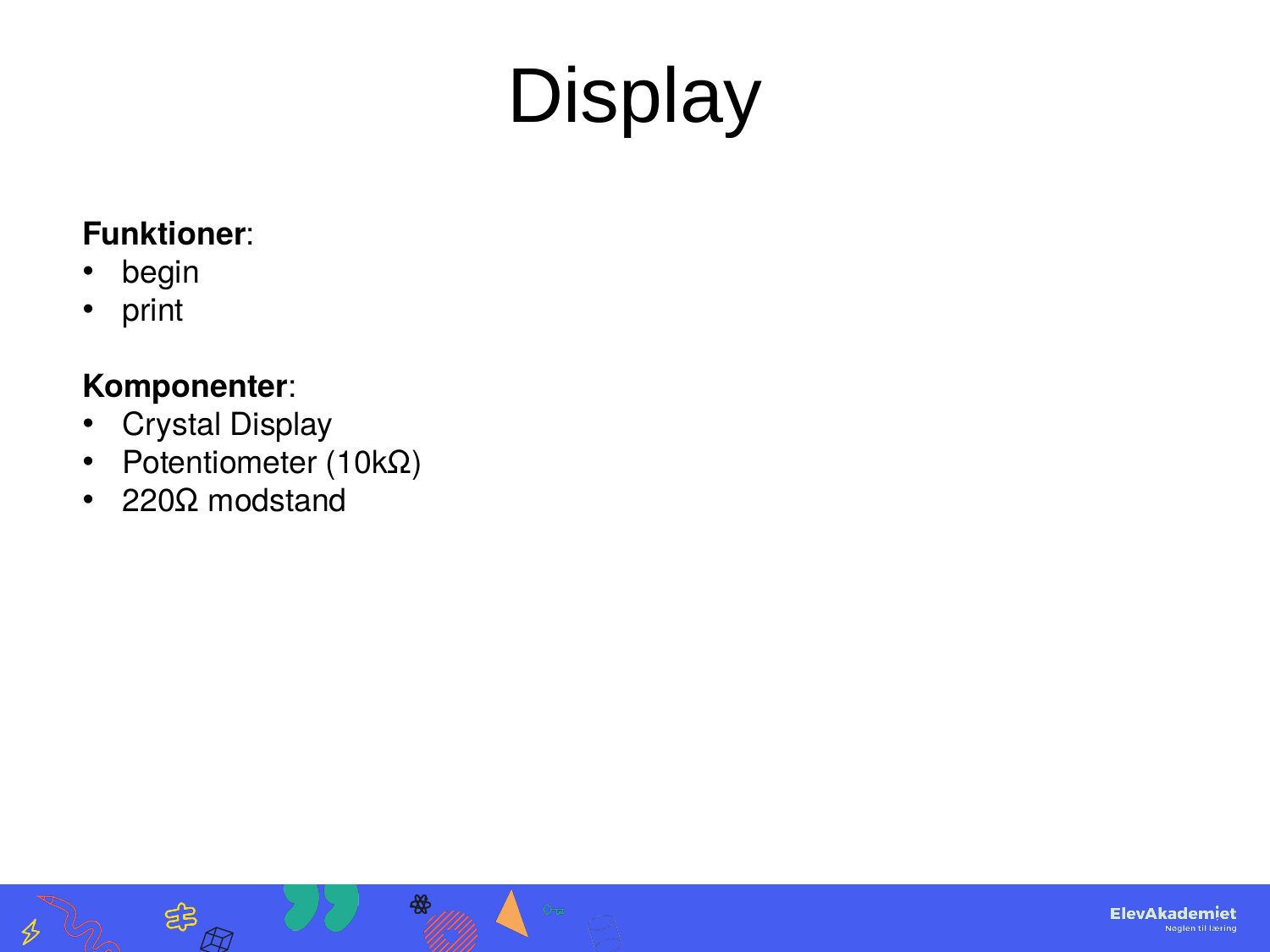

# Display
Funktioner:
begin
print

Komponenter:
Crystal Display
Potentiometer (10kΩ)
220Ω modstand